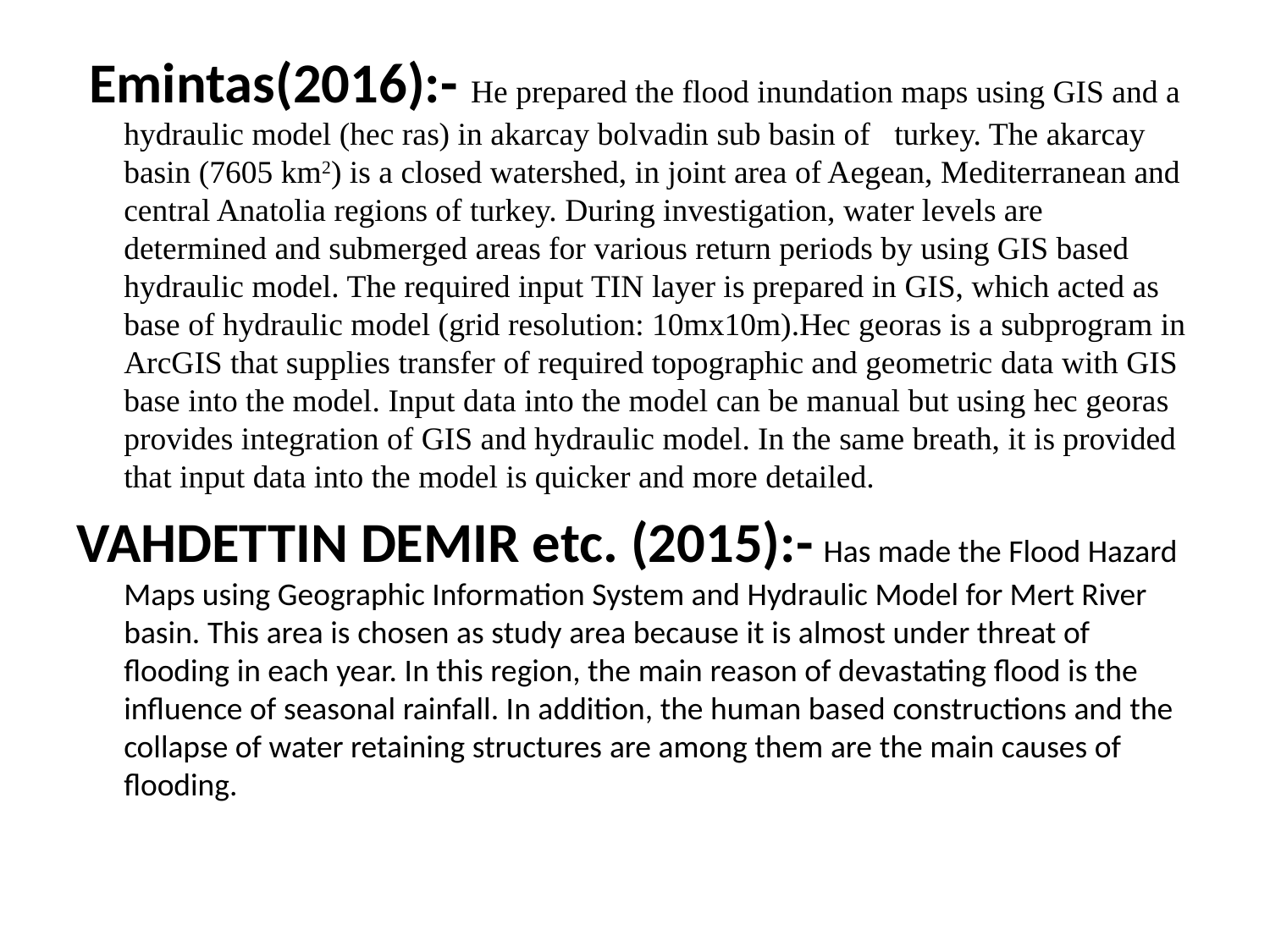

Emintas(2016):- He prepared the flood inundation maps using GIS and a hydraulic model (hec ras) in akarcay bolvadin sub basin of   turkey. The akarcay basin (7605 km2) is a closed watershed, in joint area of Aegean, Mediterranean and central Anatolia regions of turkey. During investigation, water levels are determined and submerged areas for various return periods by using GIS based hydraulic model. The required input TIN layer is prepared in GIS, which acted as base of hydraulic model (grid resolution: 10mx10m).Hec georas is a subprogram in ArcGIS that supplies transfer of required topographic and geometric data with GIS base into the model. Input data into the model can be manual but using hec georas provides integration of GIS and hydraulic model. In the same breath, it is provided that input data into the model is quicker and more detailed.
VAHDETTIN DEMIR etc. (2015):- Has made the Flood Hazard Maps using Geographic Information System and Hydraulic Model for Mert River basin. This area is chosen as study area because it is almost under threat of flooding in each year. In this region, the main reason of devastating flood is the influence of seasonal rainfall. In addition, the human based constructions and the collapse of water retaining structures are among them are the main causes of flooding.